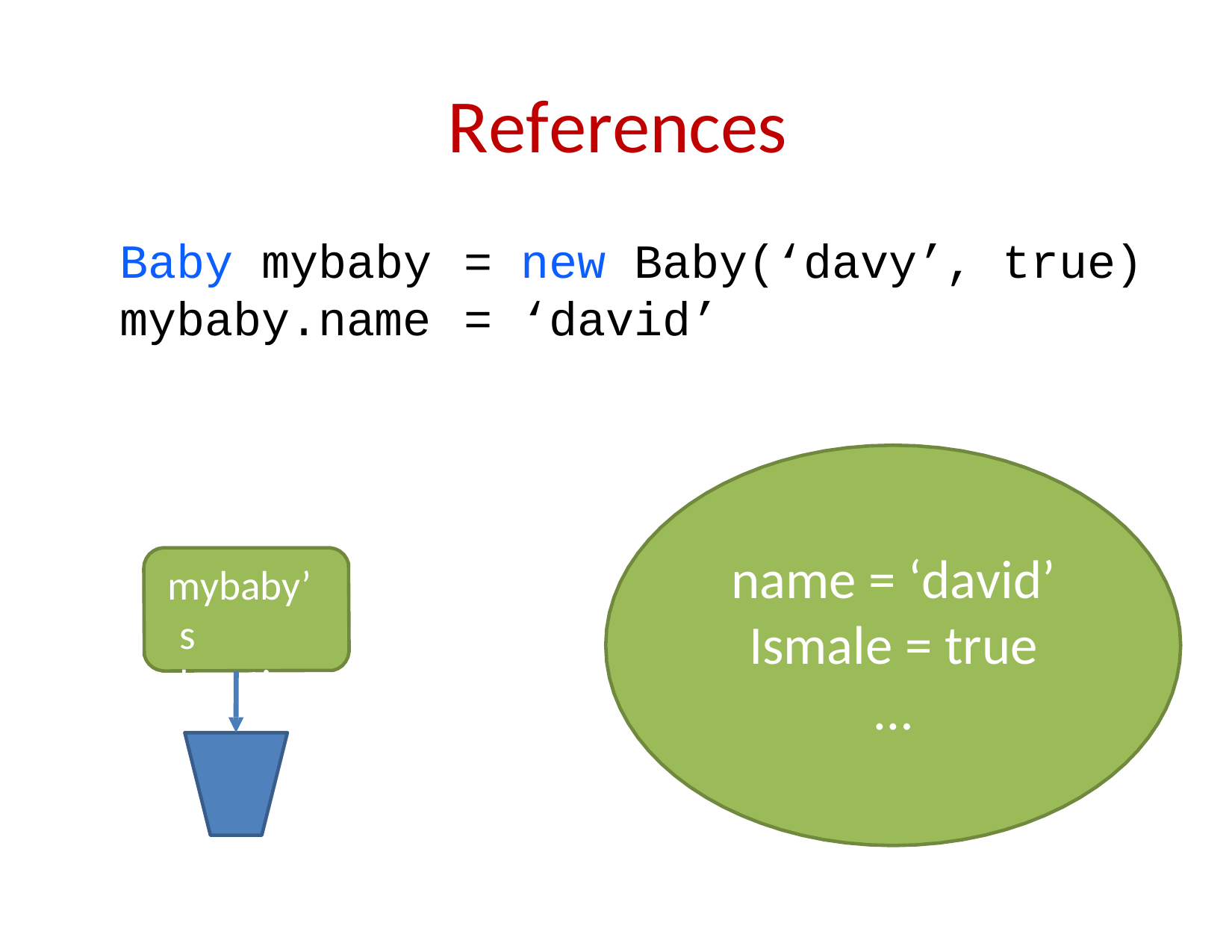

# References
Baby mybaby
mybaby.name
= new Baby(‘davy’, true)
= ‘david’

name = ‘david’
Ismale = true
…

mybaby’s location